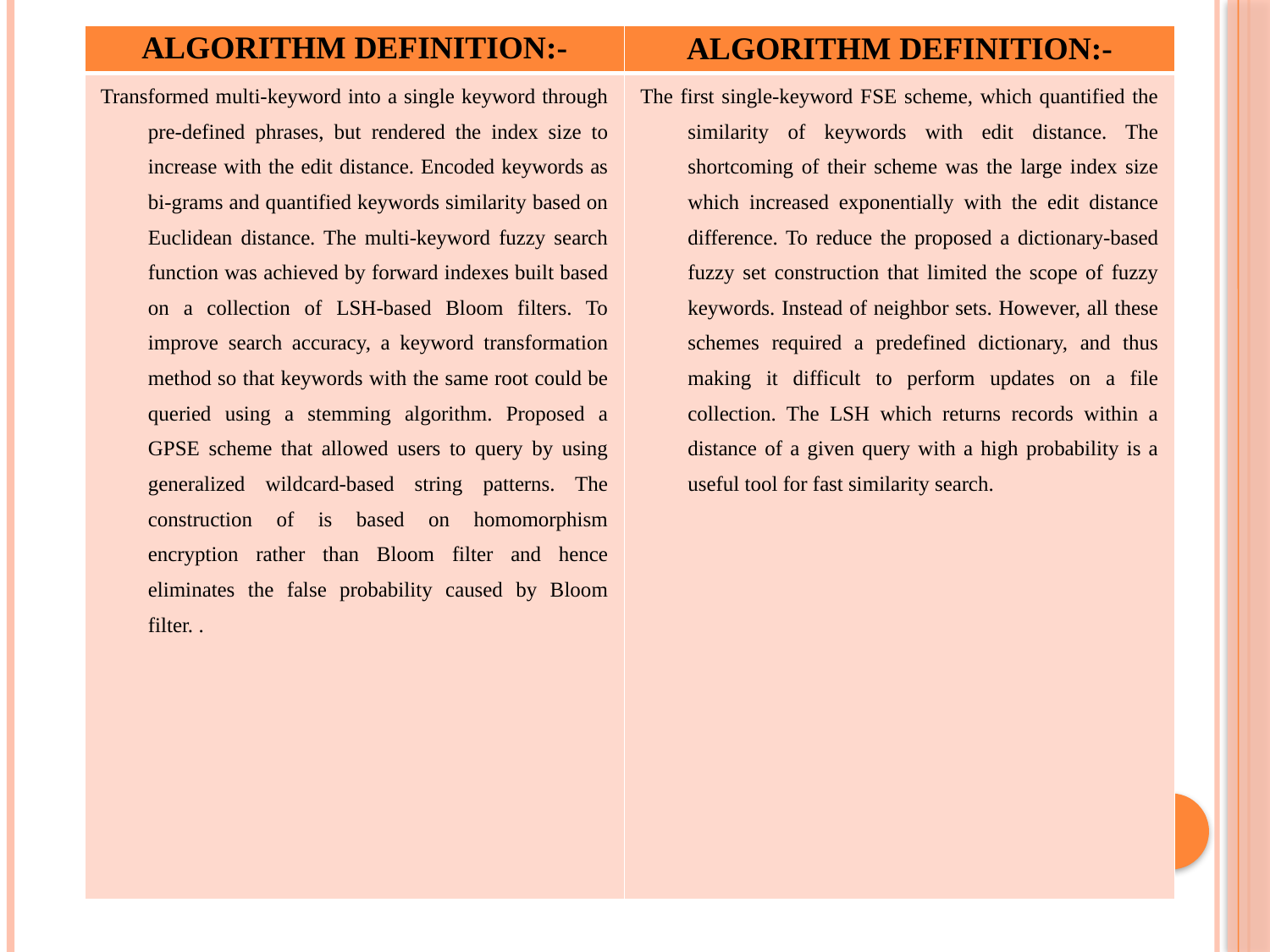

| ALGORITHM DEFINITION:- | ALGORITHM DEFINITION:- |
| --- | --- |
| Transformed multi-keyword into a single keyword through pre-defined phrases, but rendered the index size to increase with the edit distance. Encoded keywords as bi-grams and quantified keywords similarity based on Euclidean distance. The multi-keyword fuzzy search function was achieved by forward indexes built based on a collection of LSH-based Bloom filters. To improve search accuracy, a keyword transformation method so that keywords with the same root could be queried using a stemming algorithm. Proposed a GPSE scheme that allowed users to query by using generalized wildcard-based string patterns. The construction of is based on homomorphism encryption rather than Bloom filter and hence eliminates the false probability caused by Bloom filter. . | The first single-keyword FSE scheme, which quantified the similarity of keywords with edit distance. The shortcoming of their scheme was the large index size which increased exponentially with the edit distance difference. To reduce the proposed a dictionary-based fuzzy set construction that limited the scope of fuzzy keywords. Instead of neighbor sets. However, all these schemes required a predefined dictionary, and thus making it difficult to perform updates on a file collection. The LSH which returns records within a distance of a given query with a high probability is a useful tool for fast similarity search. |